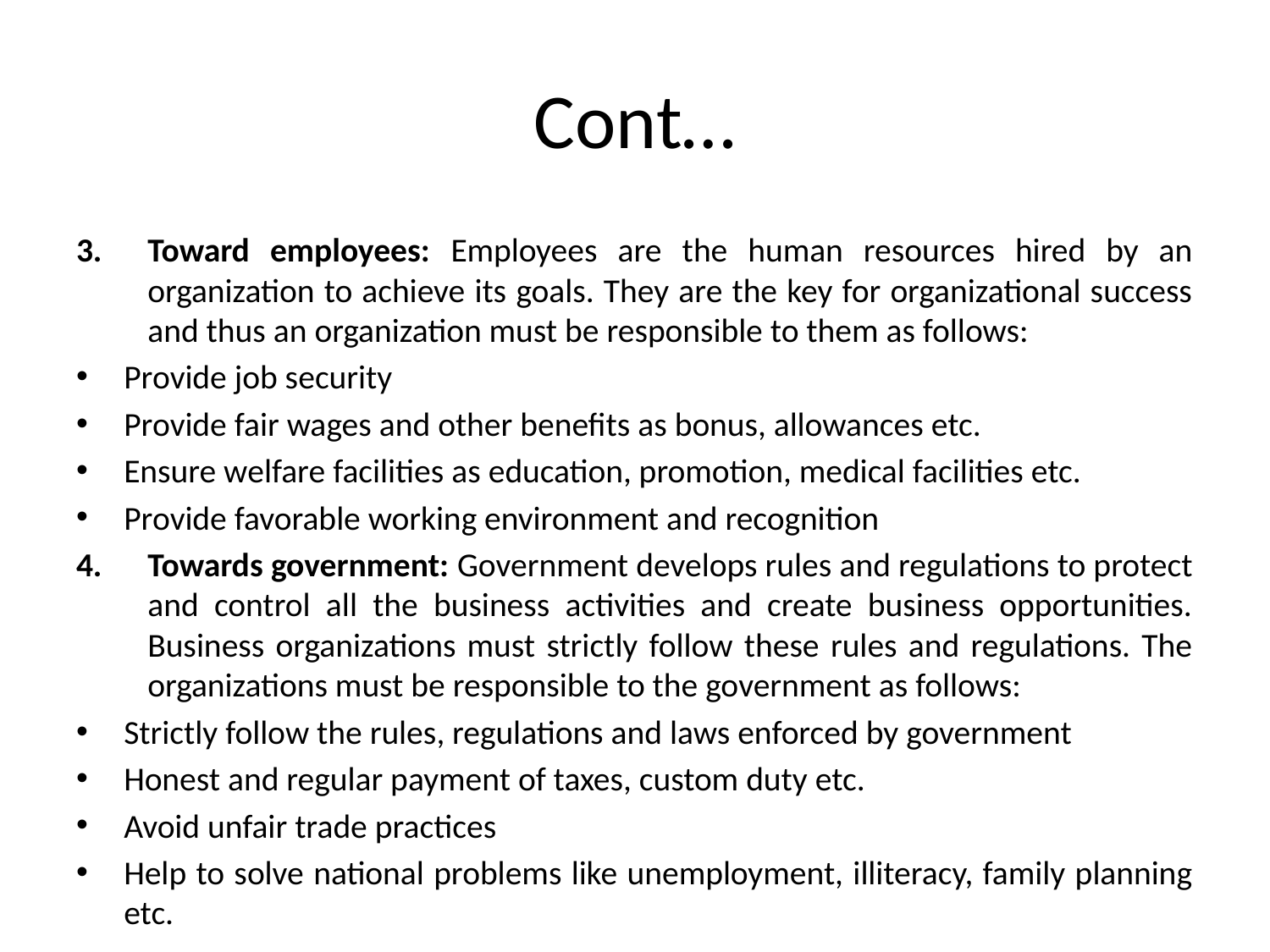

# Cont…
Toward employees: Employees are the human resources hired by an organization to achieve its goals. They are the key for organizational success and thus an organization must be responsible to them as follows:
Provide job security
Provide fair wages and other benefits as bonus, allowances etc.
Ensure welfare facilities as education, promotion, medical facilities etc.
Provide favorable working environment and recognition
Towards government: Government develops rules and regulations to protect and control all the business activities and create business opportunities. Business organizations must strictly follow these rules and regulations. The organizations must be responsible to the government as follows:
Strictly follow the rules, regulations and laws enforced by government
Honest and regular payment of taxes, custom duty etc.
Avoid unfair trade practices
Help to solve national problems like unemployment, illiteracy, family planning etc.